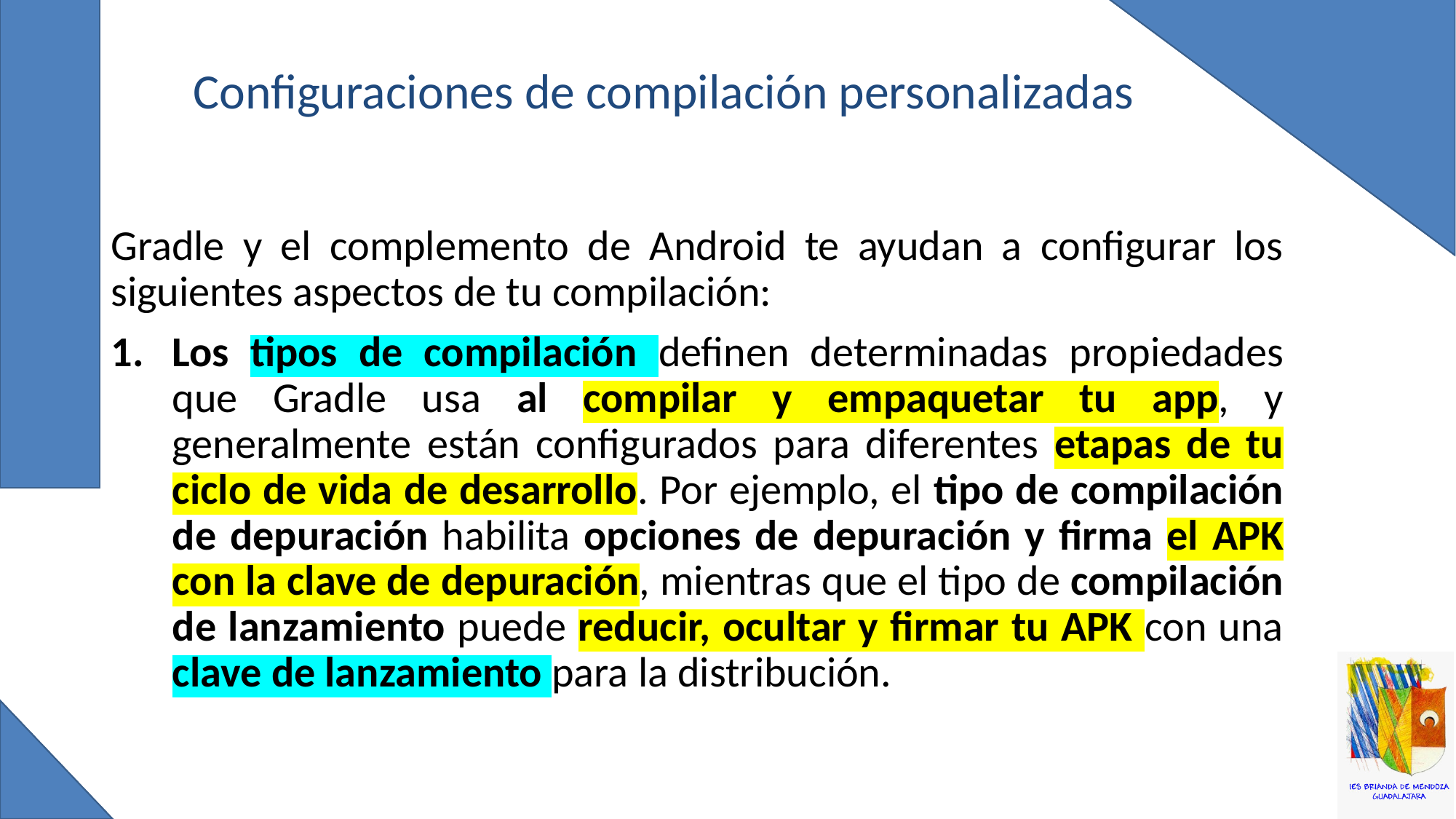

# Configuraciones de compilación personalizadas
Gradle y el complemento de Android te ayudan a configurar los siguientes aspectos de tu compilación:
Los tipos de compilación definen determinadas propiedades que Gradle usa al compilar y empaquetar tu app, y generalmente están configurados para diferentes etapas de tu ciclo de vida de desarrollo. Por ejemplo, el tipo de compilación de depuración habilita opciones de depuración y firma el APK con la clave de depuración, mientras que el tipo de compilación de lanzamiento puede reducir, ocultar y firmar tu APK con una clave de lanzamiento para la distribución.